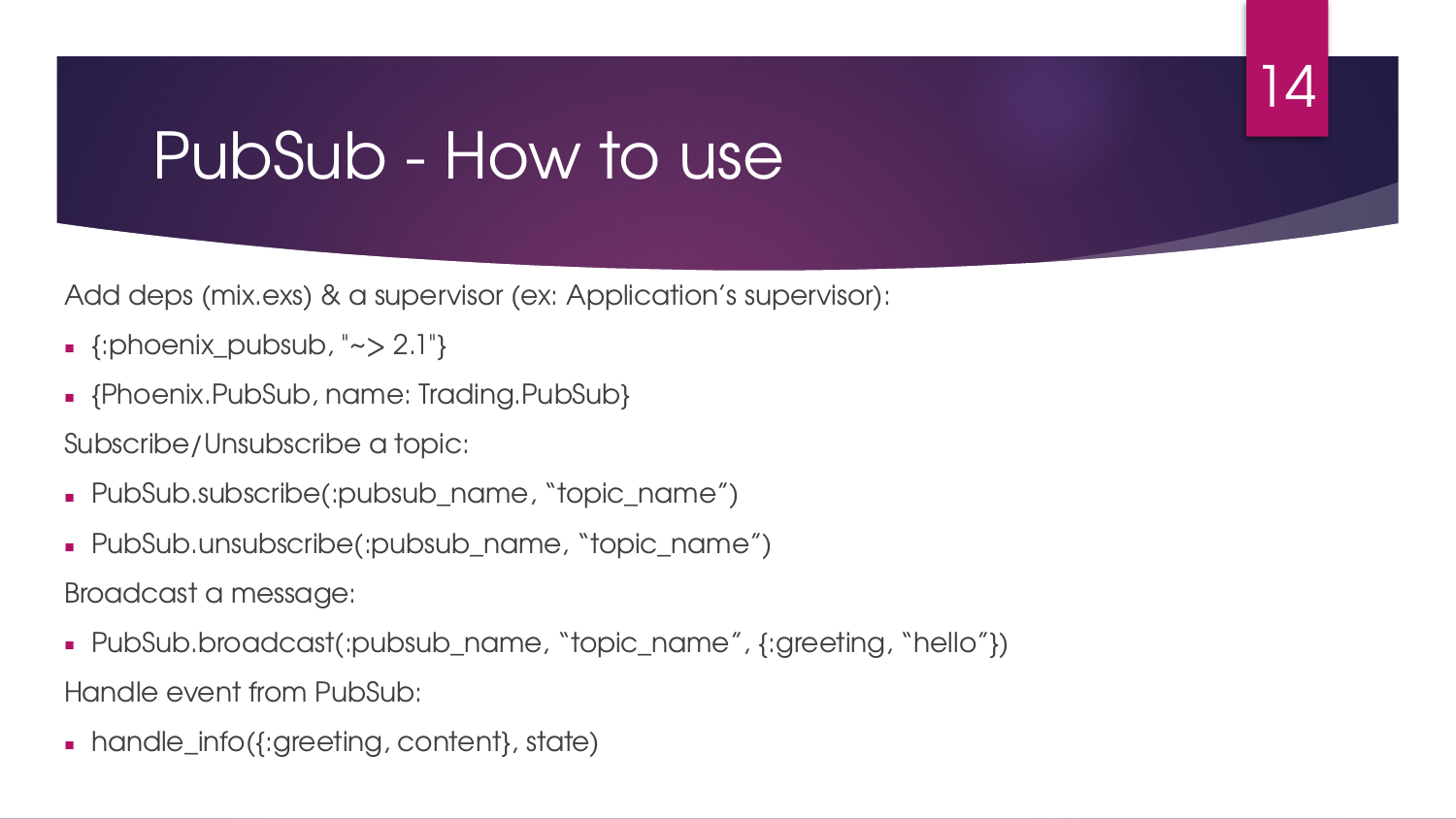

14
# PubSub - How to use
Add deps (mix.exs) & a supervisor (ex: Application’s supervisor):
{:phoenix_pubsub, "~> 2.1"}
{Phoenix.PubSub, name: Trading.PubSub}
Subscribe/Unsubscribe a topic:
PubSub.subscribe(:pubsub_name, “topic_name”)
PubSub.unsubscribe(:pubsub_name, “topic_name”)
Broadcast a message:
PubSub.broadcast(:pubsub_name, “topic_name”, {:greeting, “hello”})
Handle event from PubSub:
handle_info({:greeting, content}, state)